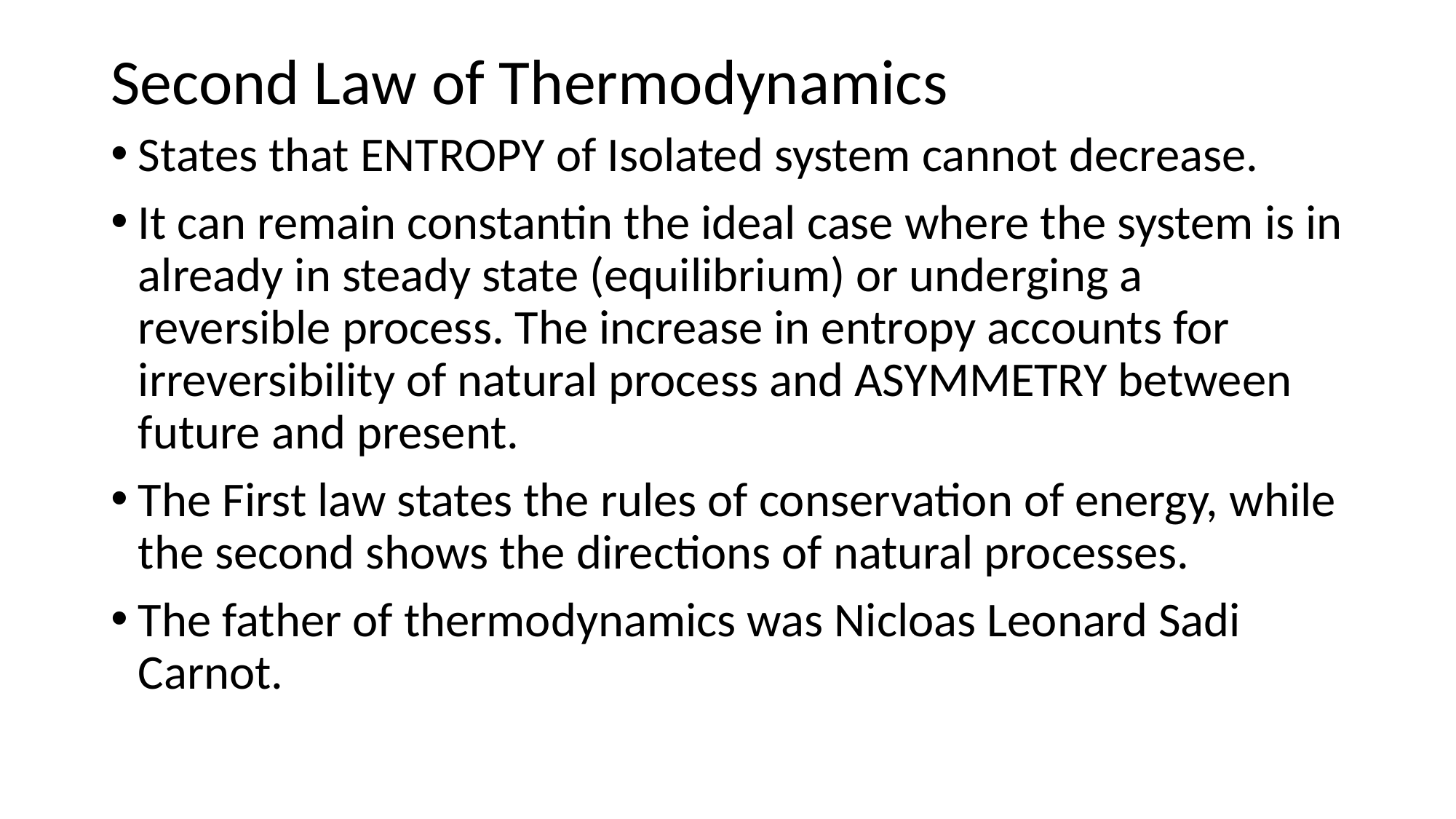

# Second Law of Thermodynamics
States that ENTROPY of Isolated system cannot decrease.
It can remain constantin the ideal case where the system is in already in steady state (equilibrium) or underging a reversible process. The increase in entropy accounts for irreversibility of natural process and ASYMMETRY between future and present.
The First law states the rules of conservation of energy, while the second shows the directions of natural processes.
The father of thermodynamics was Nicloas Leonard Sadi Carnot.